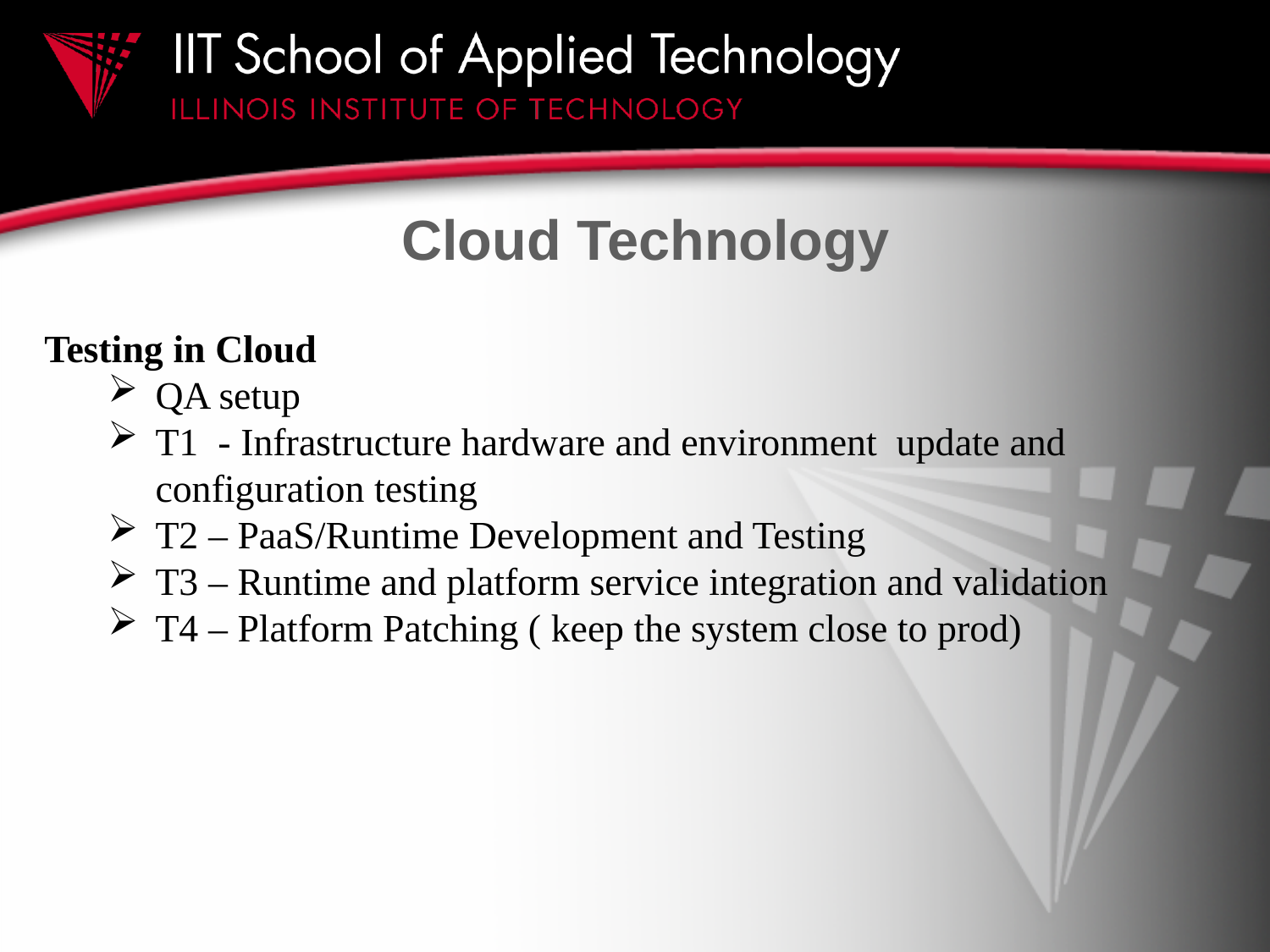

# Cloud Technology
Testing in Cloud
QA setup
T1  - Infrastructure hardware and environment  update and configuration testing
T2 – PaaS/Runtime Development and Testing
T3 – Runtime and platform service integration and validation
T4 – Platform Patching ( keep the system close to prod)